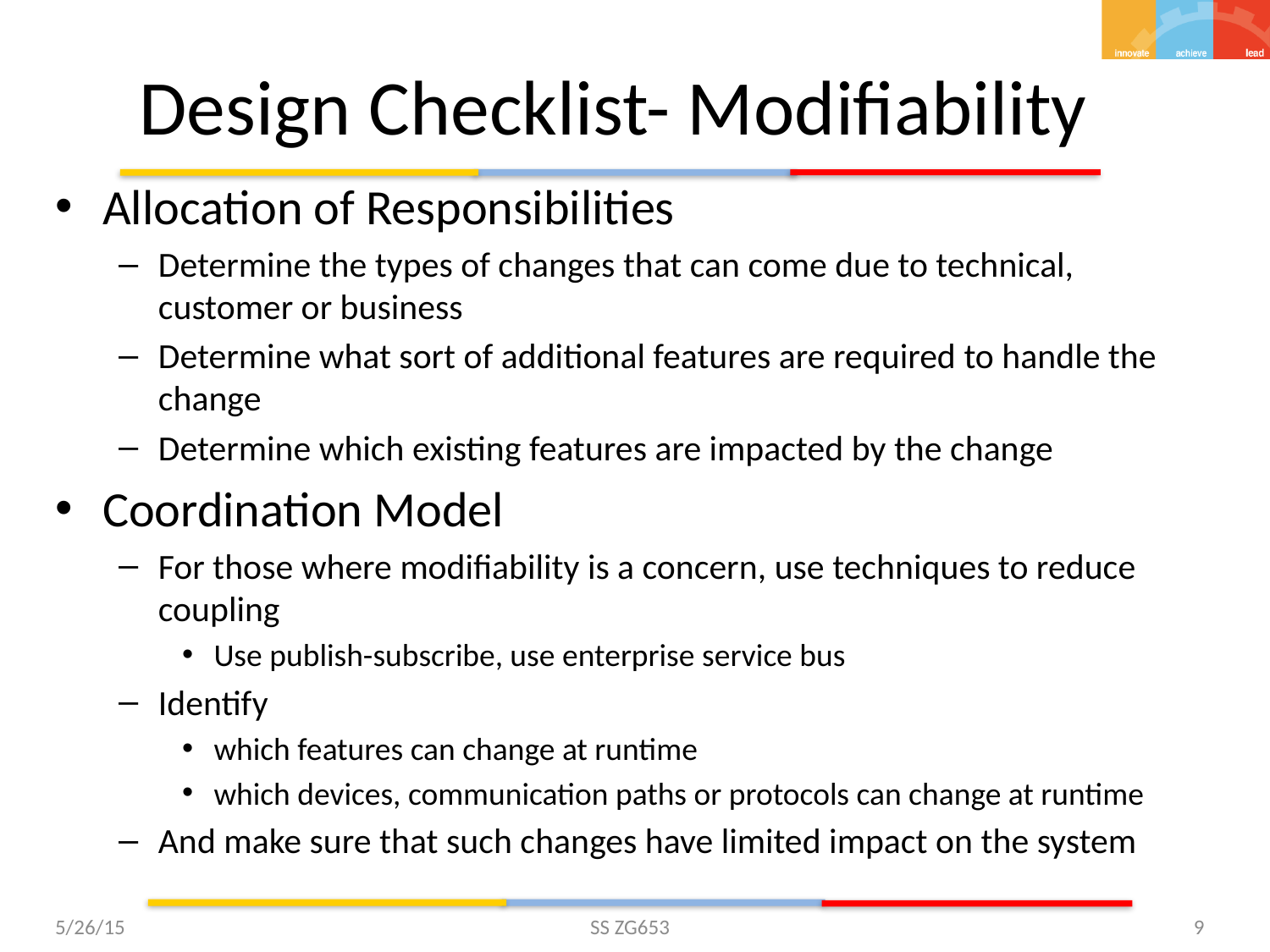

# Design Checklist- Modifiability
Allocation of Responsibilities
Determine the types of changes that can come due to technical, customer or business
Determine what sort of additional features are required to handle the change
Determine which existing features are impacted by the change
Coordination Model
For those where modifiability is a concern, use techniques to reduce coupling
Use publish-subscribe, use enterprise service bus
Identify
which features can change at runtime
which devices, communication paths or protocols can change at runtime
And make sure that such changes have limited impact on the system
5/26/15
SS ZG653
9